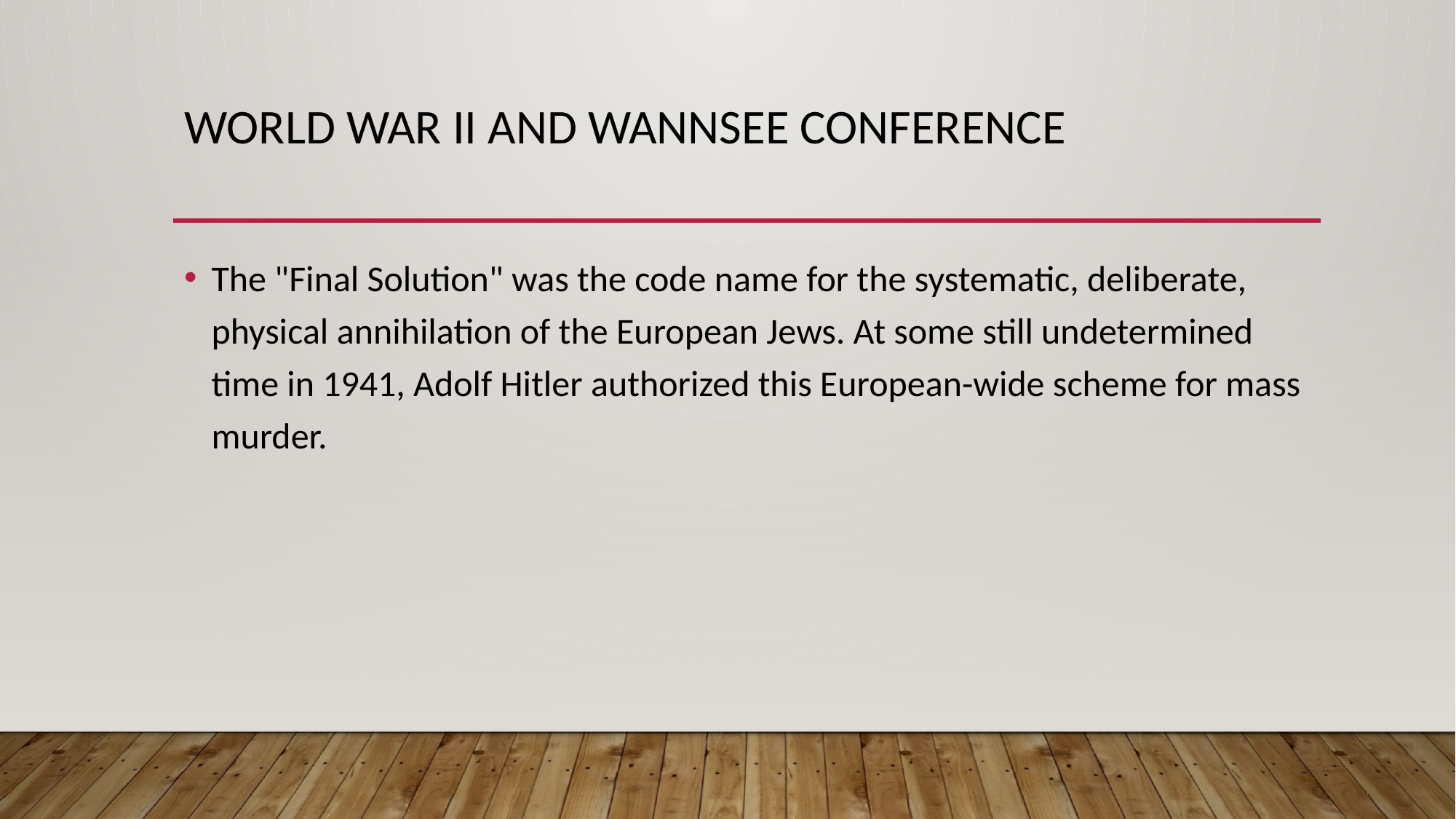

# World war II and Wannsee conference
The "Final Solution" was the code name for the systematic, deliberate, physical annihilation of the European Jews. At some still undetermined time in 1941, Adolf Hitler authorized this European-wide scheme for mass murder.